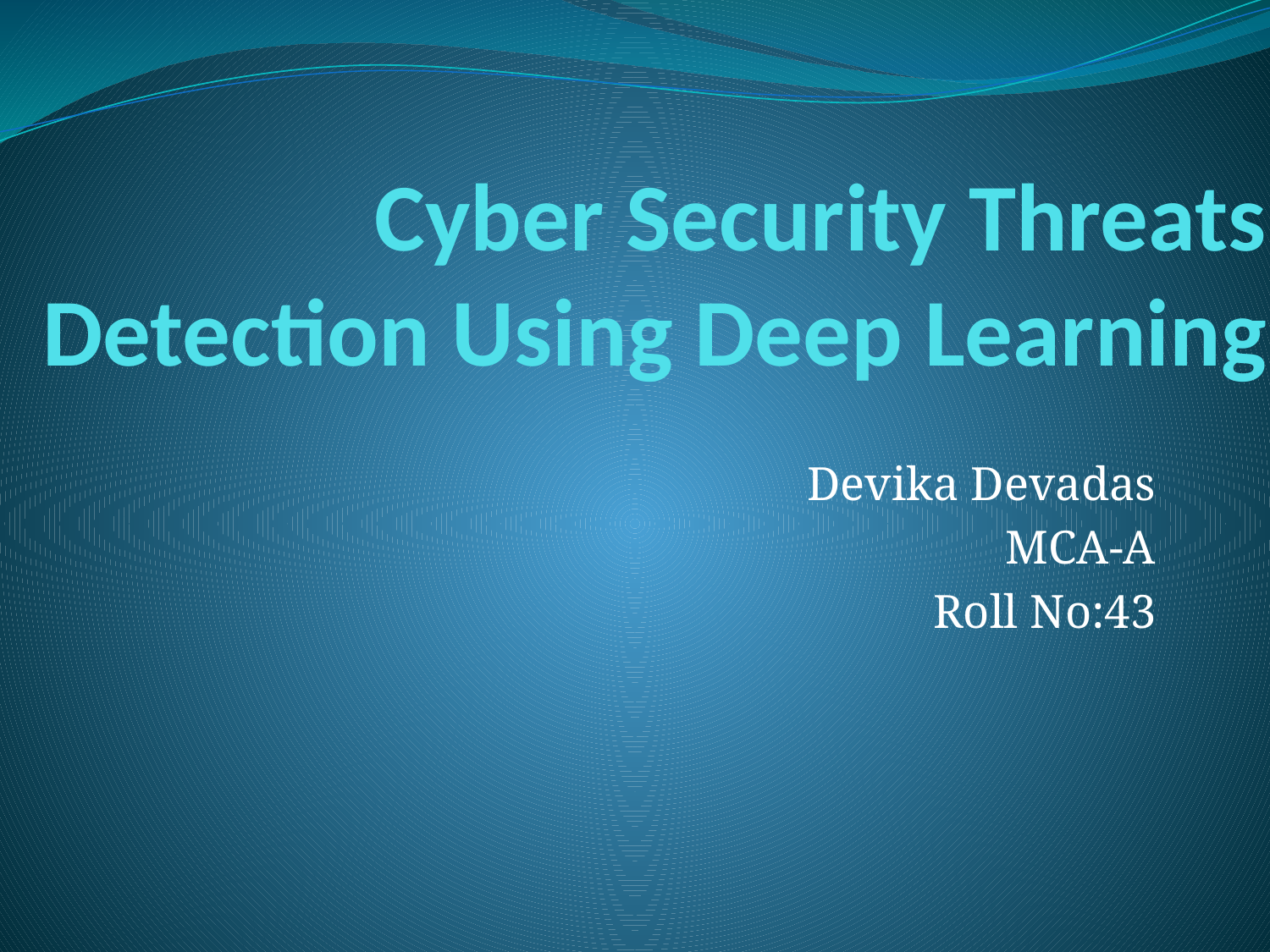

# Cyber Security Threats Detection Using Deep Learning
Devika Devadas
MCA-A
Roll No:43